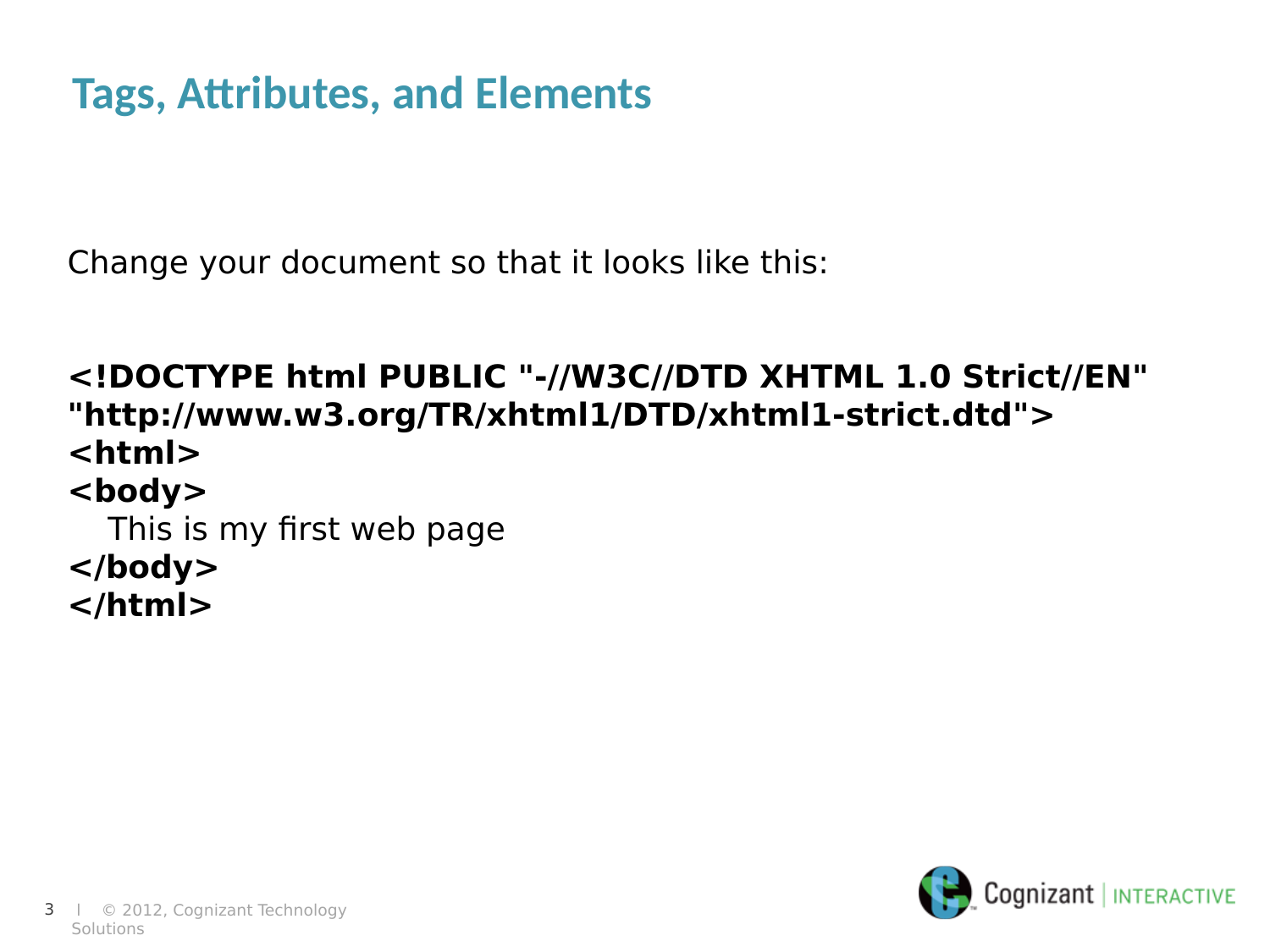

# Tags, Attributes, and Elements
Change your document so that it looks like this:

<!DOCTYPE html PUBLIC "-//W3C//DTD XHTML 1.0 Strict//EN"
"http://www.w3.org/TR/xhtml1/DTD/xhtml1-strict.dtd">
<html>
<body>
    This is my first web page
</body>
</html>